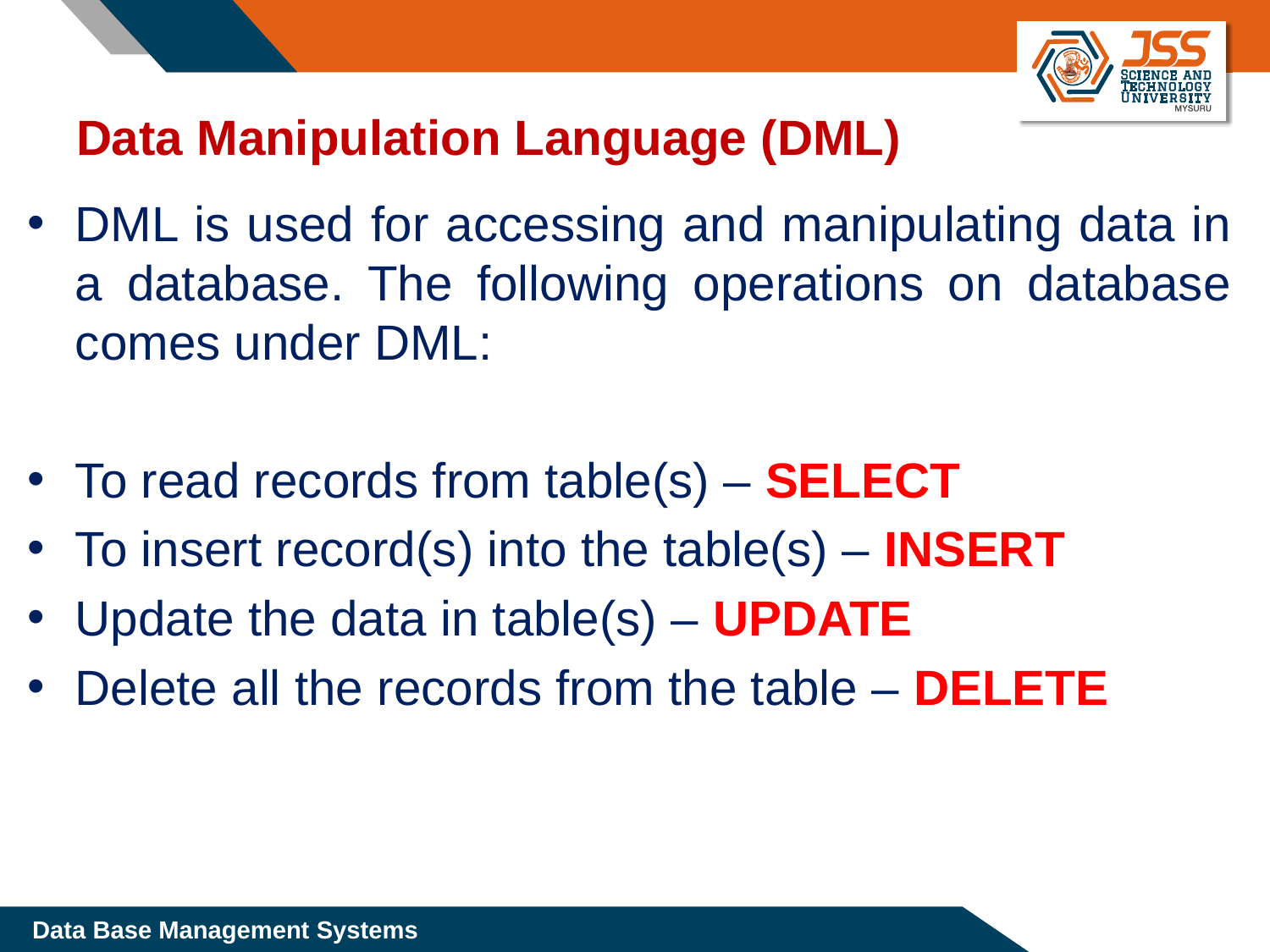

# Data Manipulation Language (DML)
DML is used for accessing and manipulating data in a database. The following operations on database comes under DML:

To read records from table(s) – SELECT
To insert record(s) into the table(s) – INSERT
Update the data in table(s) – UPDATE
Delete all the records from the table – DELETE

Data Base Management Systems